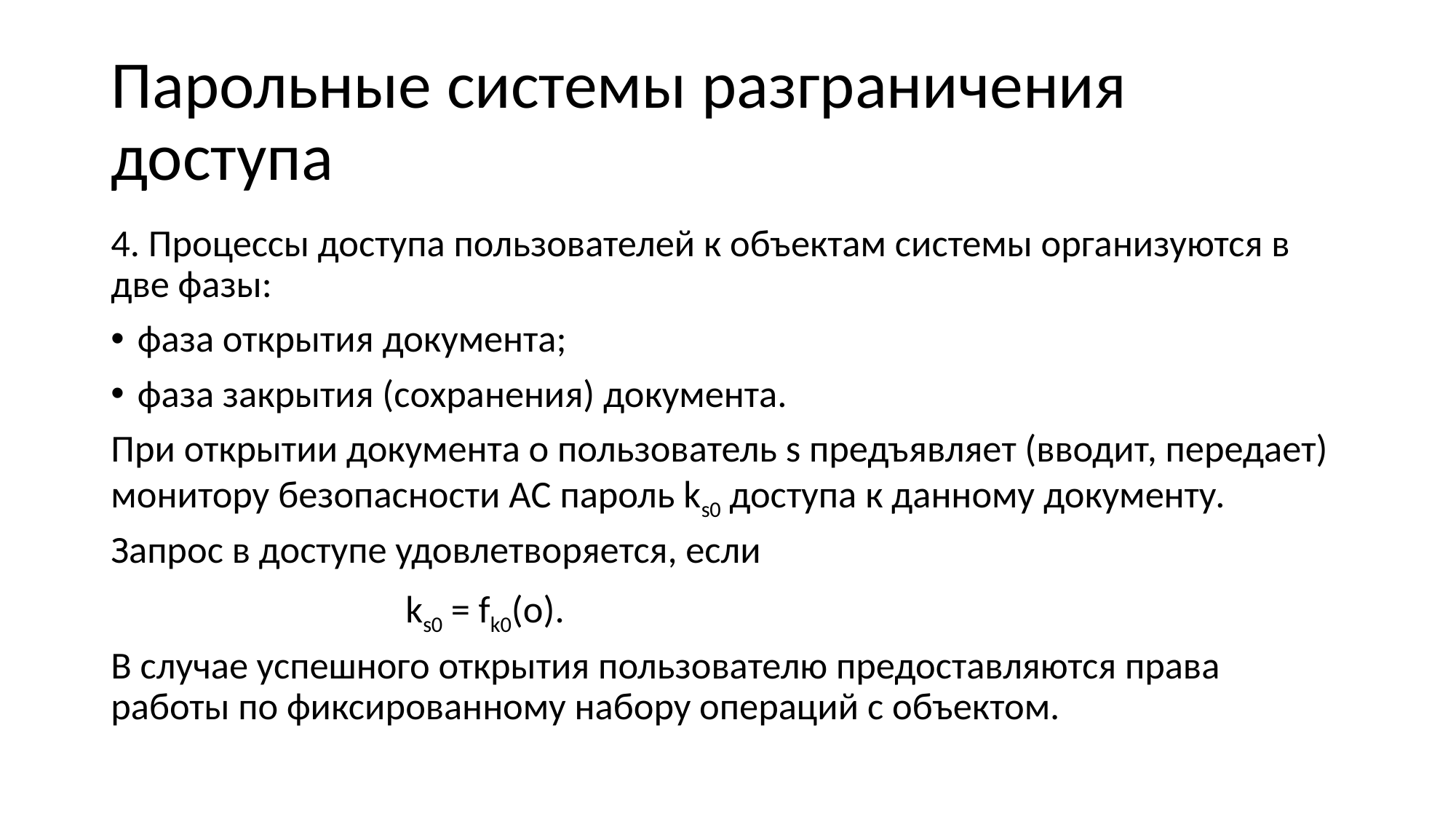

# Парольные системы разграничения доступа
4. Процессы доступа пользователей к объектам системы организуются в две фазы:
фаза открытия документа;
фаза закрытия (сохранения) документа.
При открытии документа о пользователь s предъявляет (вводит, передает) монитору безопасности AС пароль ks0 доступа к данному документу.
Запрос в доступе удовлетворяется, если
			ks0 = fk0(о).
В случае успешного открытия пользователю предоставляются права работы по фиксированному набору операций с объектом.